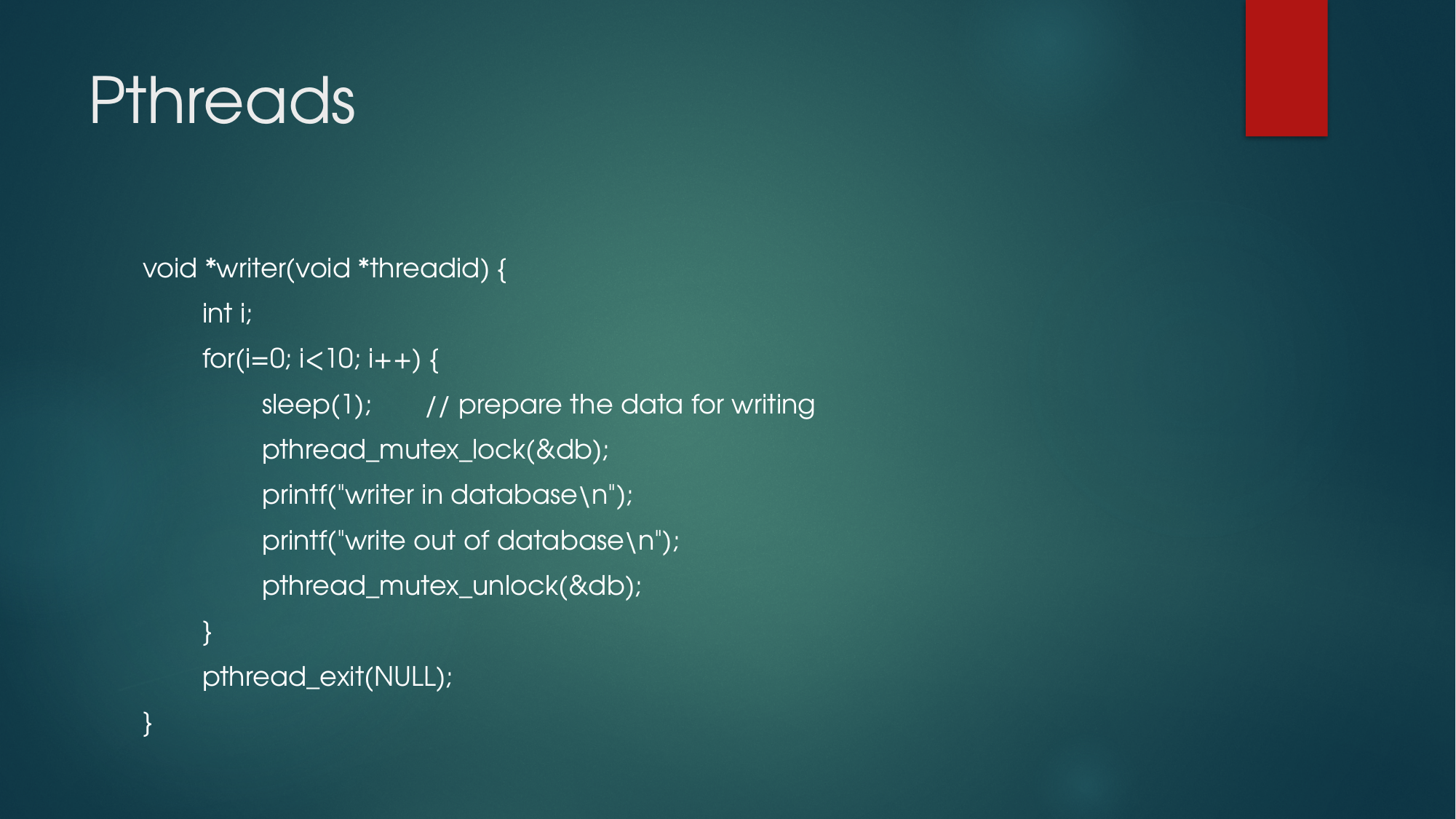

# Pthreads
void *writer(void *threadid) {
        int i;
        for(i=0; i<10; i++) {
                sleep(1);       // prepare the data for writing
                pthread_mutex_lock(&db);
                printf("writer in database\n");
                printf("write out of database\n");
                pthread_mutex_unlock(&db);
        }
        pthread_exit(NULL);
}